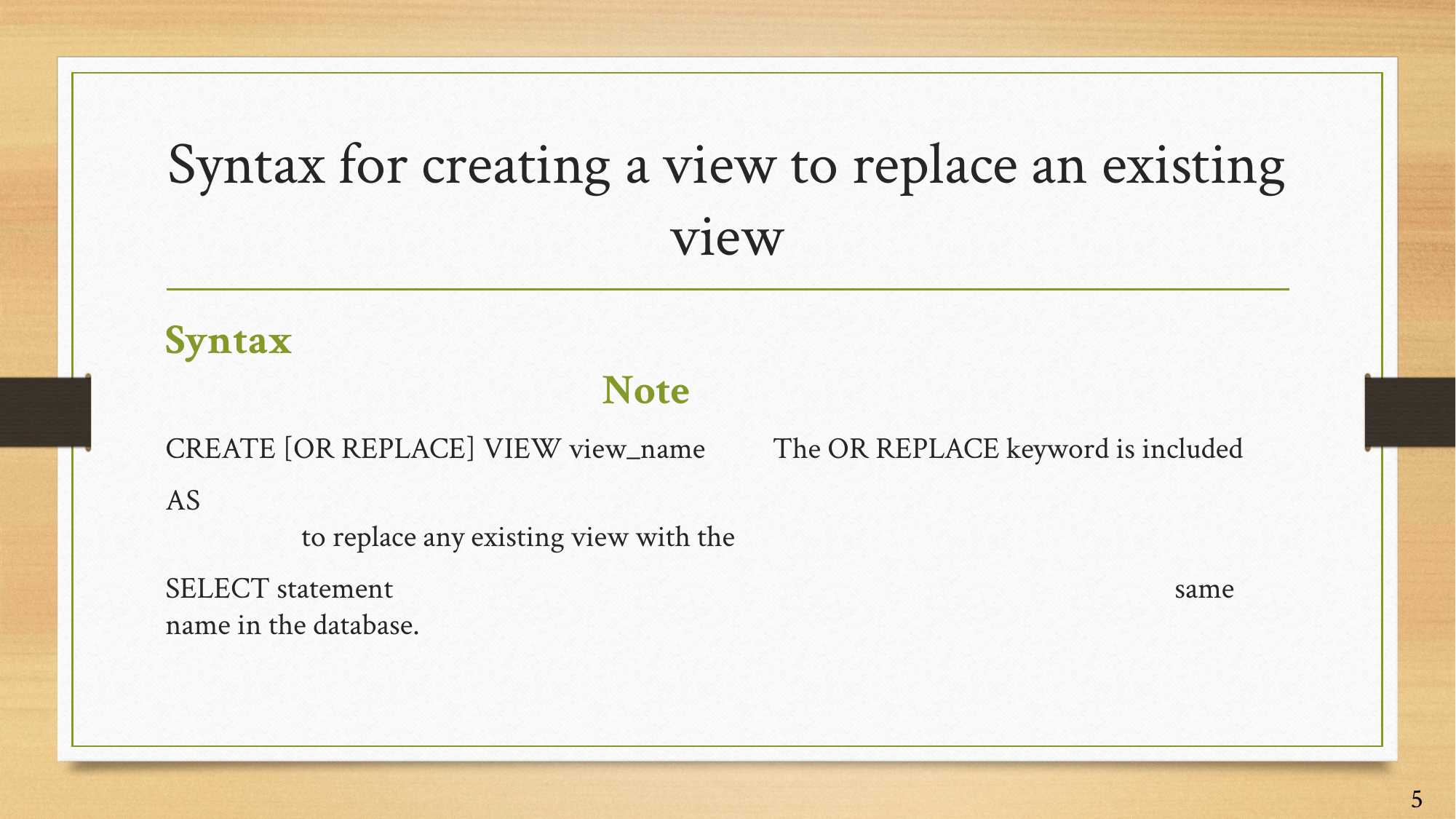

# Syntax for creating a view to replace an existing view
Syntax 													Note
CREATE [OR REPLACE] VIEW view_name          The OR REPLACE keyword is included
AS											    to replace any existing view with the
SELECT statement							    same name in the database.
5